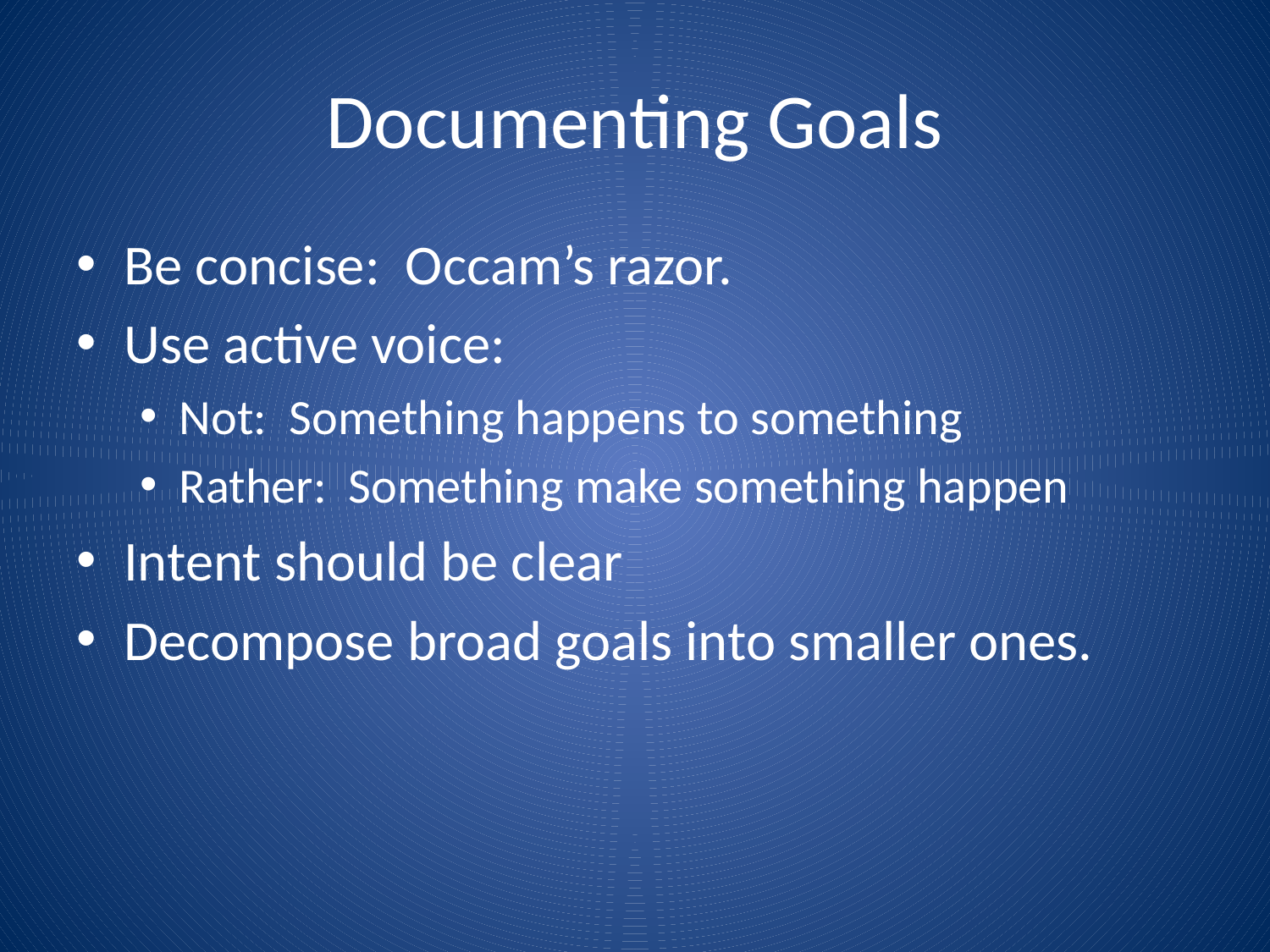

# Documenting Goals
Be concise:  Occam’s razor.
Use active voice:
Not:  Something happens to something
Rather:  Something make something happen
Intent should be clear
Decompose broad goals into smaller ones.